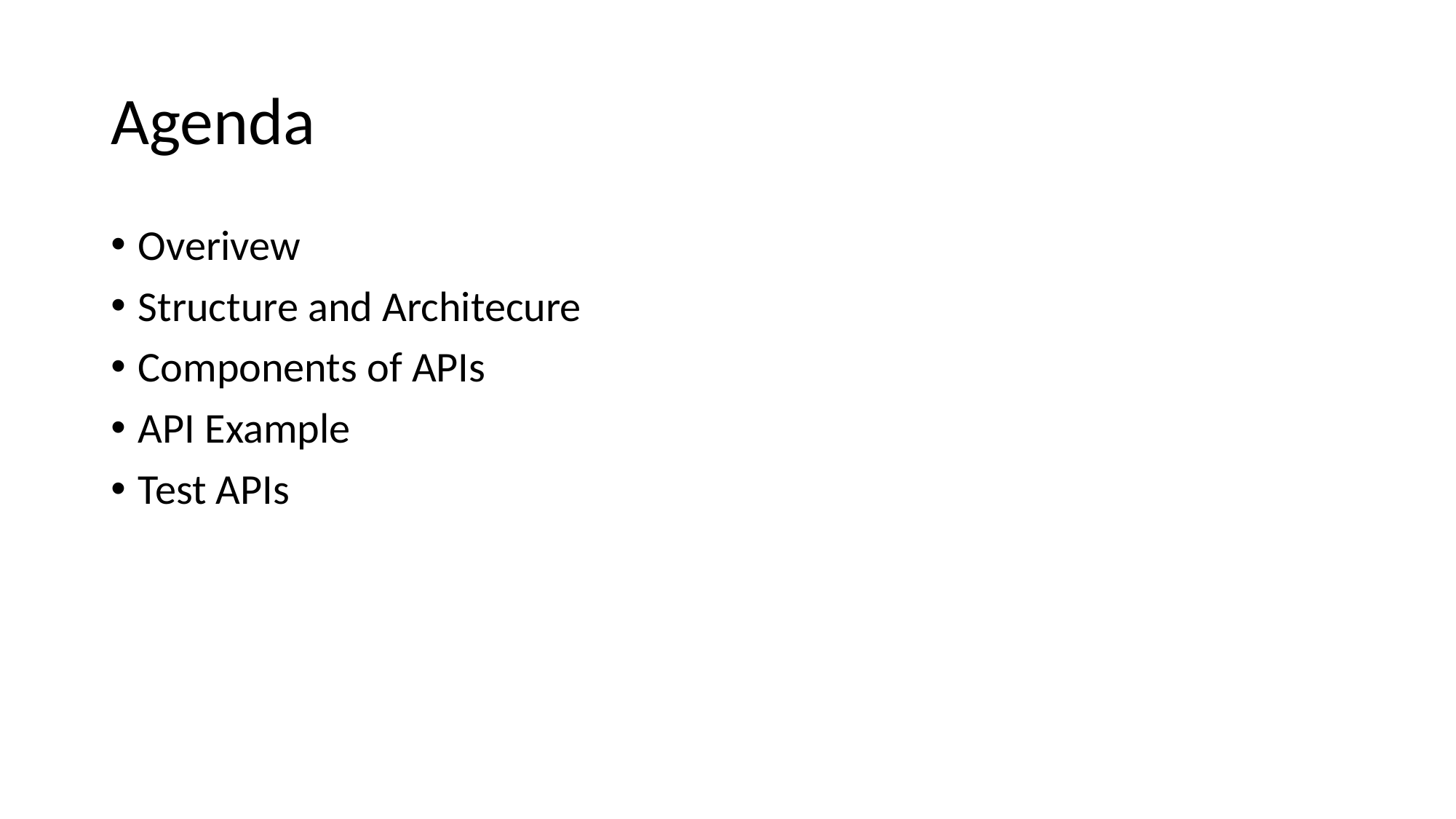

# Agenda
Overivew
Structure and Architecure
Components of APIs
API Example
Test APIs